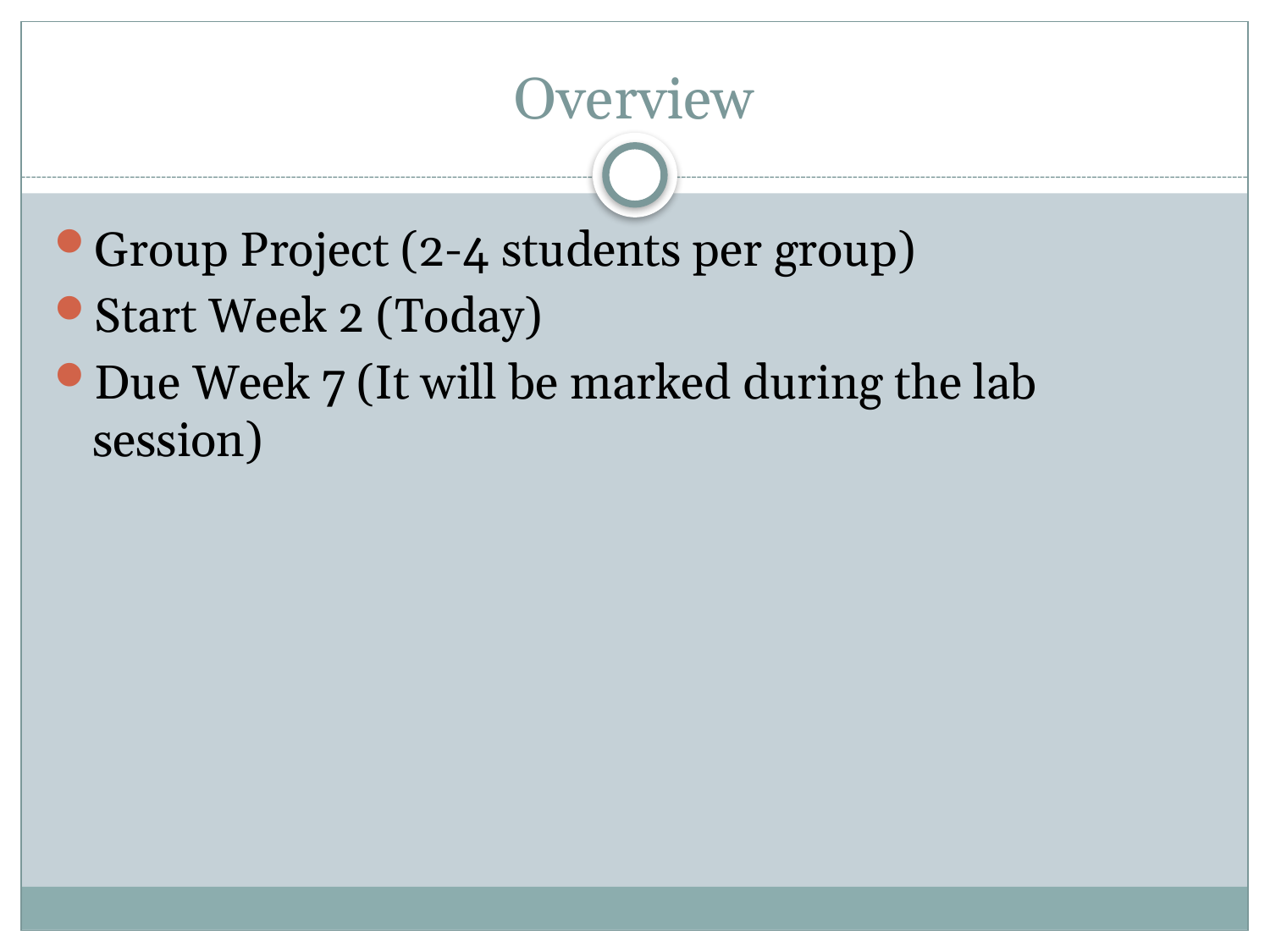

# Overview
Group Project (2-4 students per group)
Start Week 2 (Today)
Due Week 7 (It will be marked during the lab session)